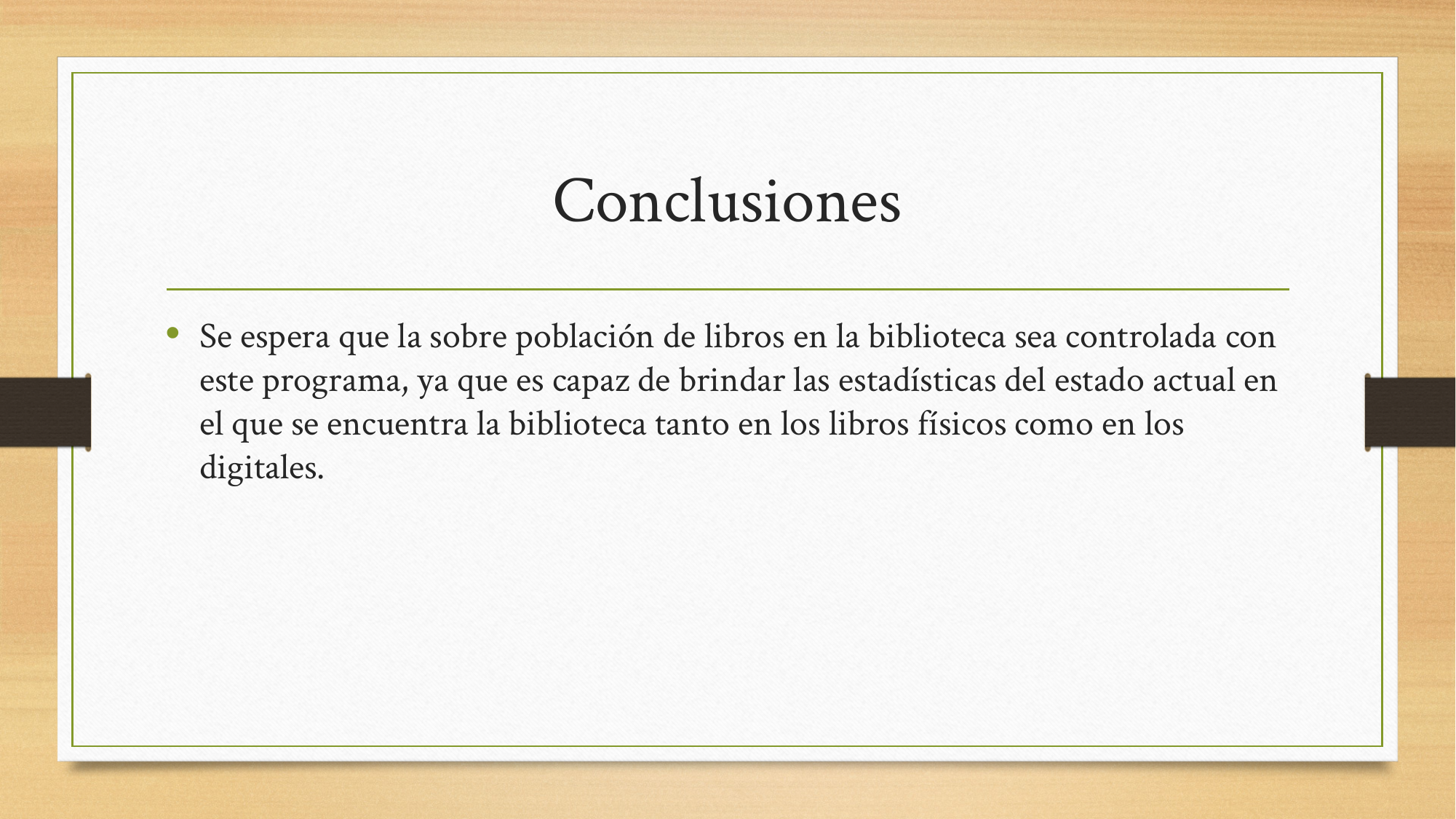

# Conclusiones
Se espera que la sobre población de libros en la biblioteca sea controlada con este programa, ya que es capaz de brindar las estadísticas del estado actual en el que se encuentra la biblioteca tanto en los libros físicos como en los digitales.